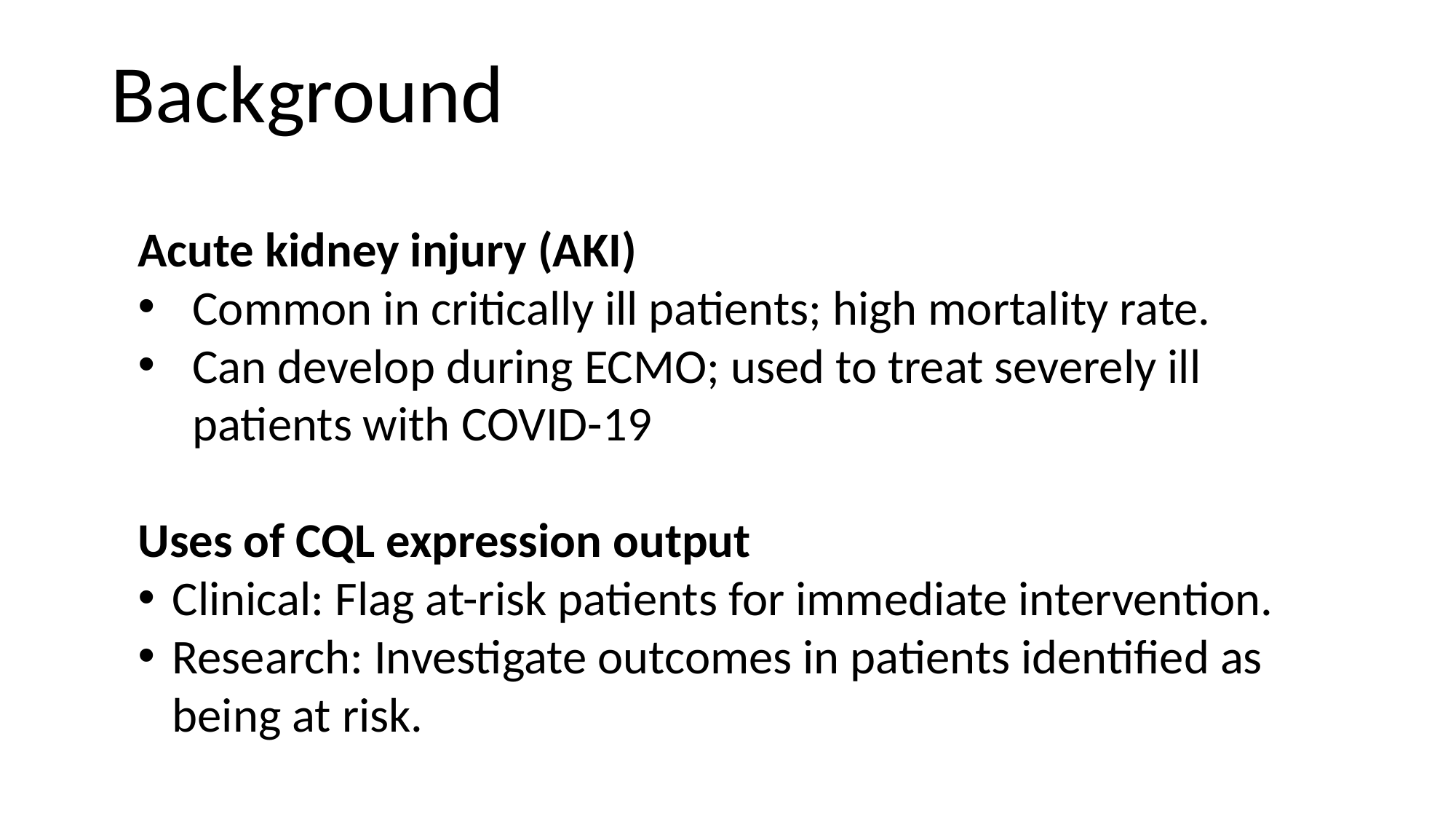

Background
Acute kidney injury (AKI)
Common in critically ill patients; high mortality rate.
Can develop during ECMO; used to treat severely ill patients with COVID-19

Uses of CQL expression output
Clinical: Flag at-risk patients for immediate intervention.
Research: Investigate outcomes in patients identified as being at risk.